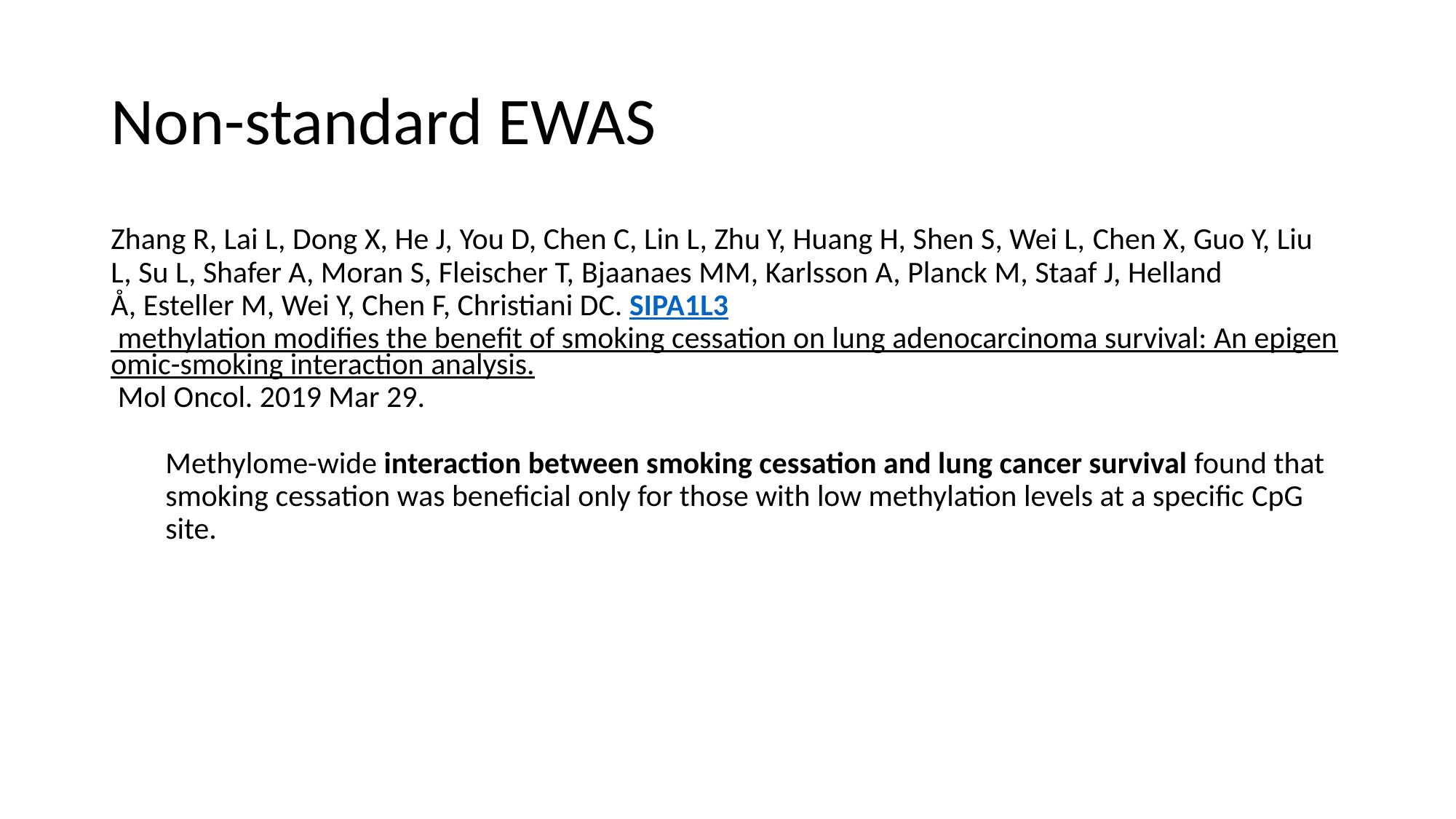

# Non-standard EWAS
Zhang R, Lai L, Dong X, He J, You D, Chen C, Lin L, Zhu Y, Huang H, Shen S, Wei L, Chen X, Guo Y, Liu L, Su L, Shafer A, Moran S, Fleischer T, Bjaanaes MM, Karlsson A, Planck M, Staaf J, Helland Å, Esteller M, Wei Y, Chen F, Christiani DC. SIPA1L3 methylation modifies the benefit of smoking cessation on lung adenocarcinoma survival: An epigenomic-smoking interaction analysis. Mol Oncol. 2019 Mar 29.
Methylome-wide interaction between smoking cessation and lung cancer survival found that smoking cessation was beneficial only for those with low methylation levels at a specific CpG site.